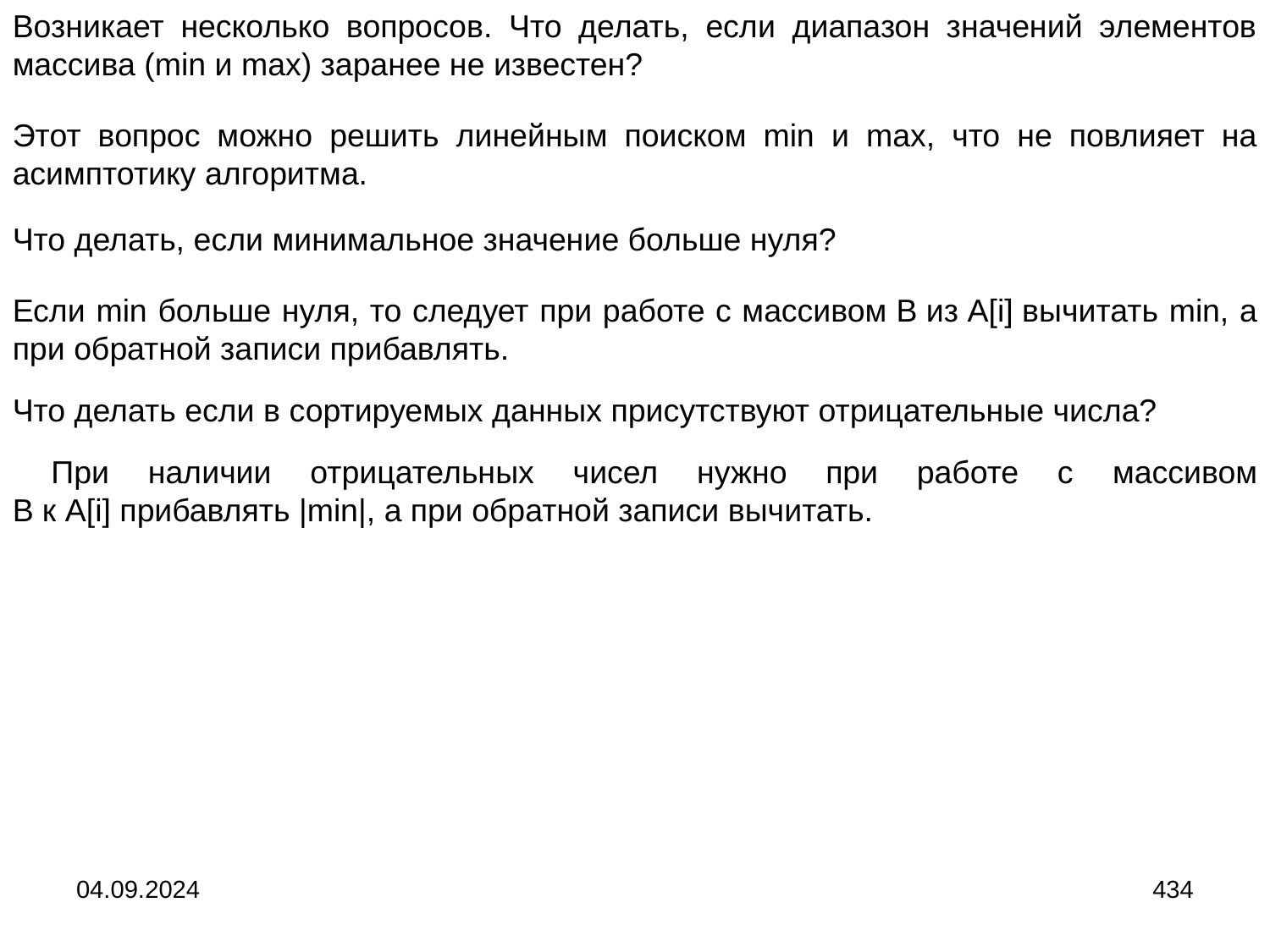

Возникает несколько вопросов. Что делать, если диапазон значений элементов массива (min и max) заранее не известен?
Этот вопрос можно решить линейным поиском min и max, что не повлияет на асимптотику алгоритма.
Что делать, если минимальное значение больше нуля?
Если min больше нуля, то следует при работе с массивом B из A[i] вычитать min, а при обратной записи прибавлять.
Что делать если в сортируемых данных присутствуют отрицательные числа?
 При наличии отрицательных чисел нужно при работе с массивом B к A[i] прибавлять |min|, а при обратной записи вычитать.
04.09.2024
434